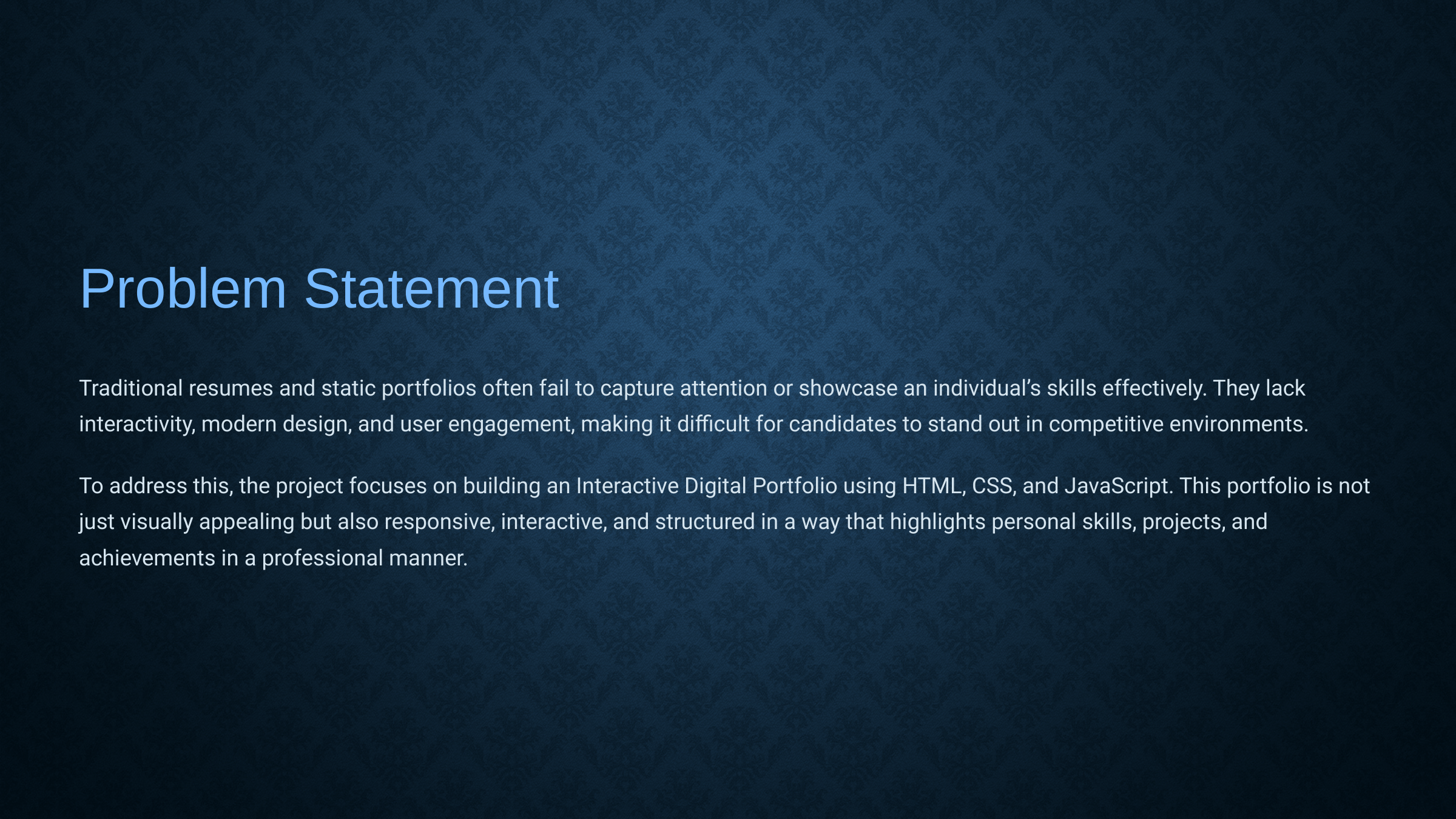

Problem Statement
Traditional resumes and static portfolios often fail to capture attention or showcase an individual’s skills effectively. They lack interactivity, modern design, and user engagement, making it difficult for candidates to stand out in competitive environments.
To address this, the project focuses on building an Interactive Digital Portfolio using HTML, CSS, and JavaScript. This portfolio is not just visually appealing but also responsive, interactive, and structured in a way that highlights personal skills, projects, and achievements in a professional manner.